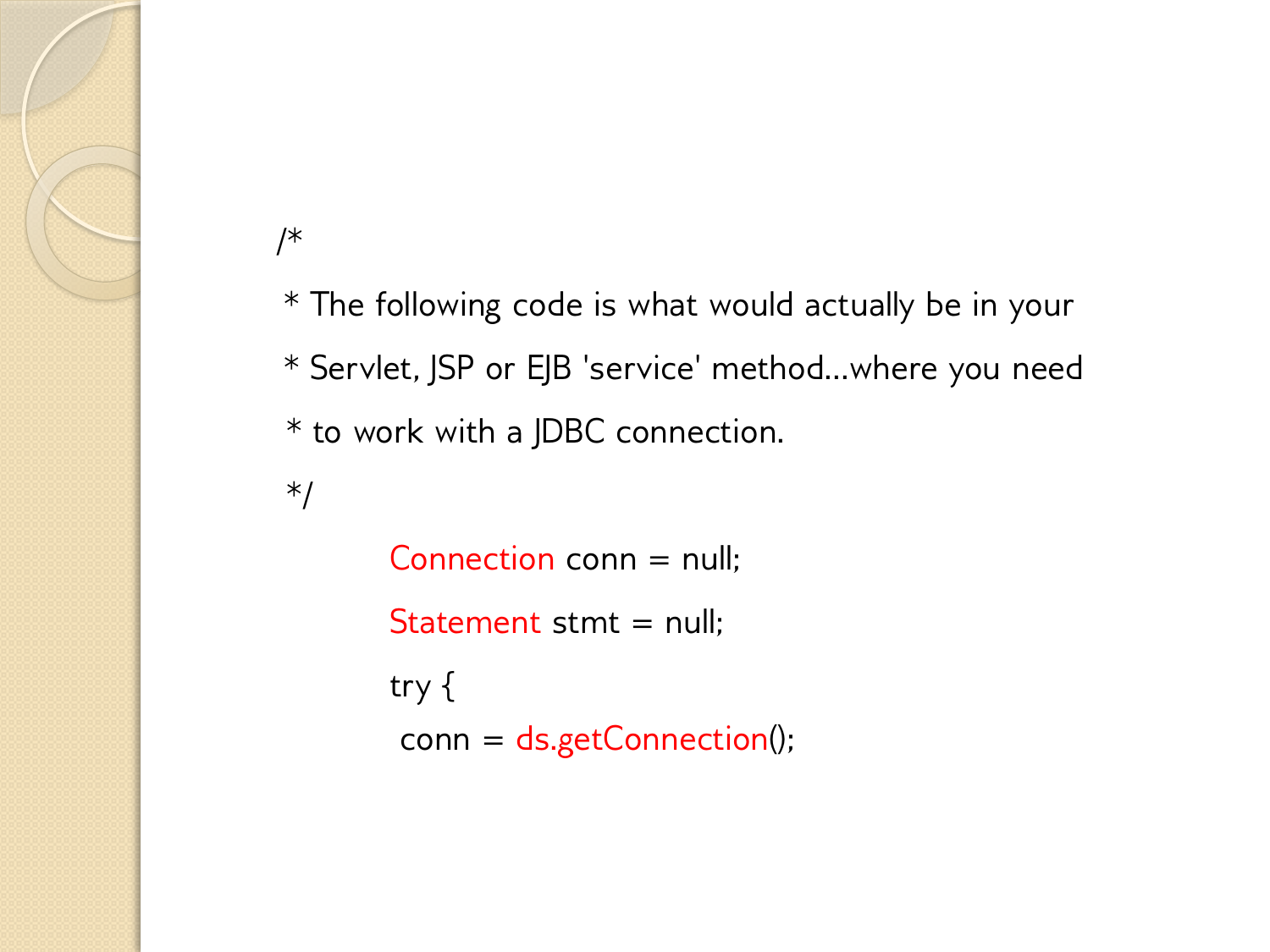

#
     /*
	  * The following code is what would actually be in your
	  * Servlet, JSP or EJB 'service' method...where you need
      * to work with a JDBC connection.
      */
		Connection conn = null;
		Statement stmt = null;
		try {
	 conn = ds.getConnection();